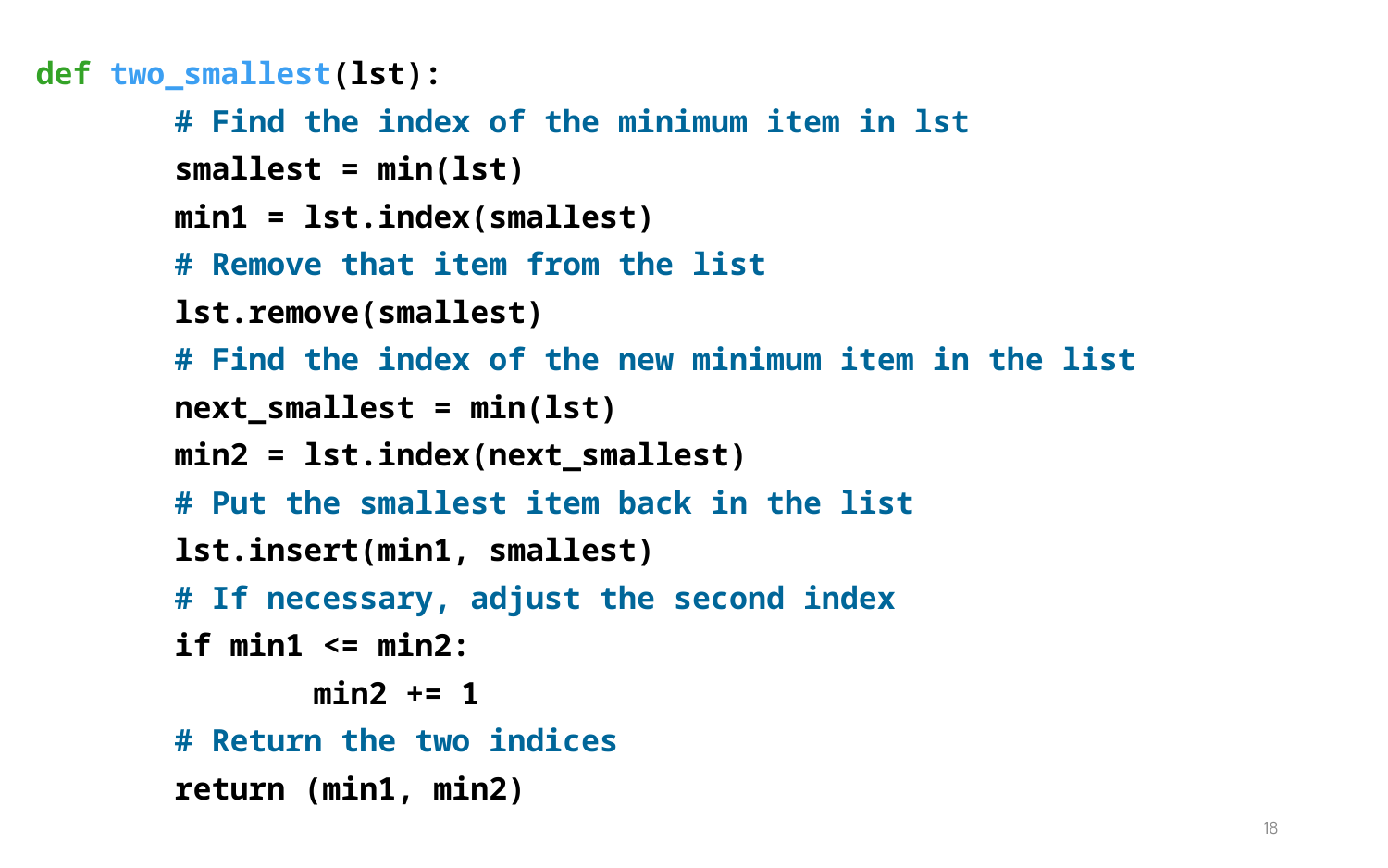

def two_smallest(lst):
	# Find the index of the minimum item in lst
	smallest = min(lst)
	min1 = lst.index(smallest)
	# Remove that item from the list
	lst.remove(smallest)
	# Find the index of the new minimum item in the list
	next_smallest = min(lst)
	min2 = lst.index(next_smallest)
	# Put the smallest item back in the list
	lst.insert(min1, smallest)
	# If necessary, adjust the second index
	if min1 <= min2:
		min2 += 1
	# Return the two indices
	return (min1, min2)
18